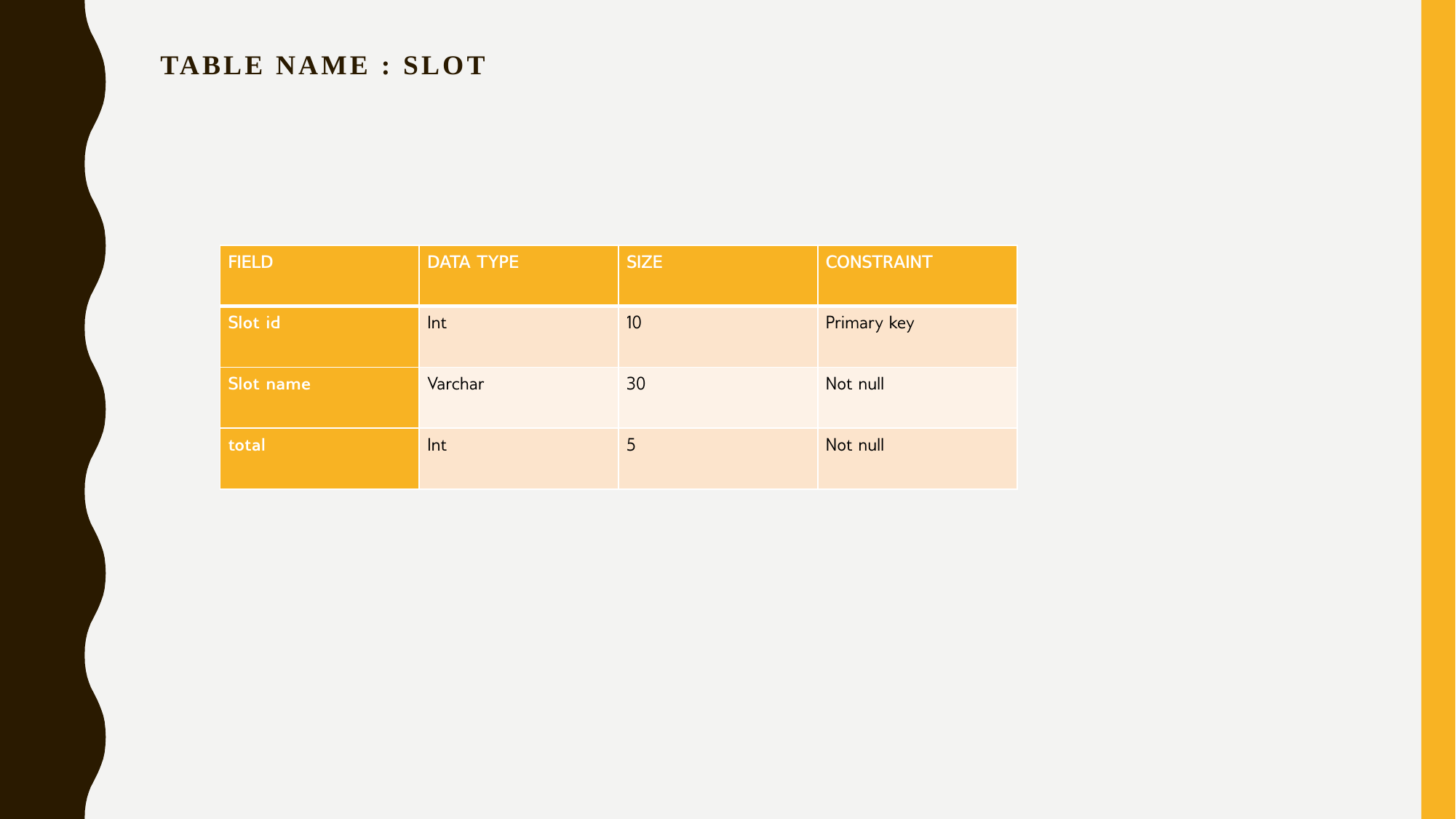

# TABLE NAME : SLOT
| FIELD | DATA TYPE | SIZE | CONSTRAINT |
| --- | --- | --- | --- |
| Slot id | Int | 10 | Primary key |
| Slot name | Varchar | 30 | Not null |
| total | Int | 5 | Not null |